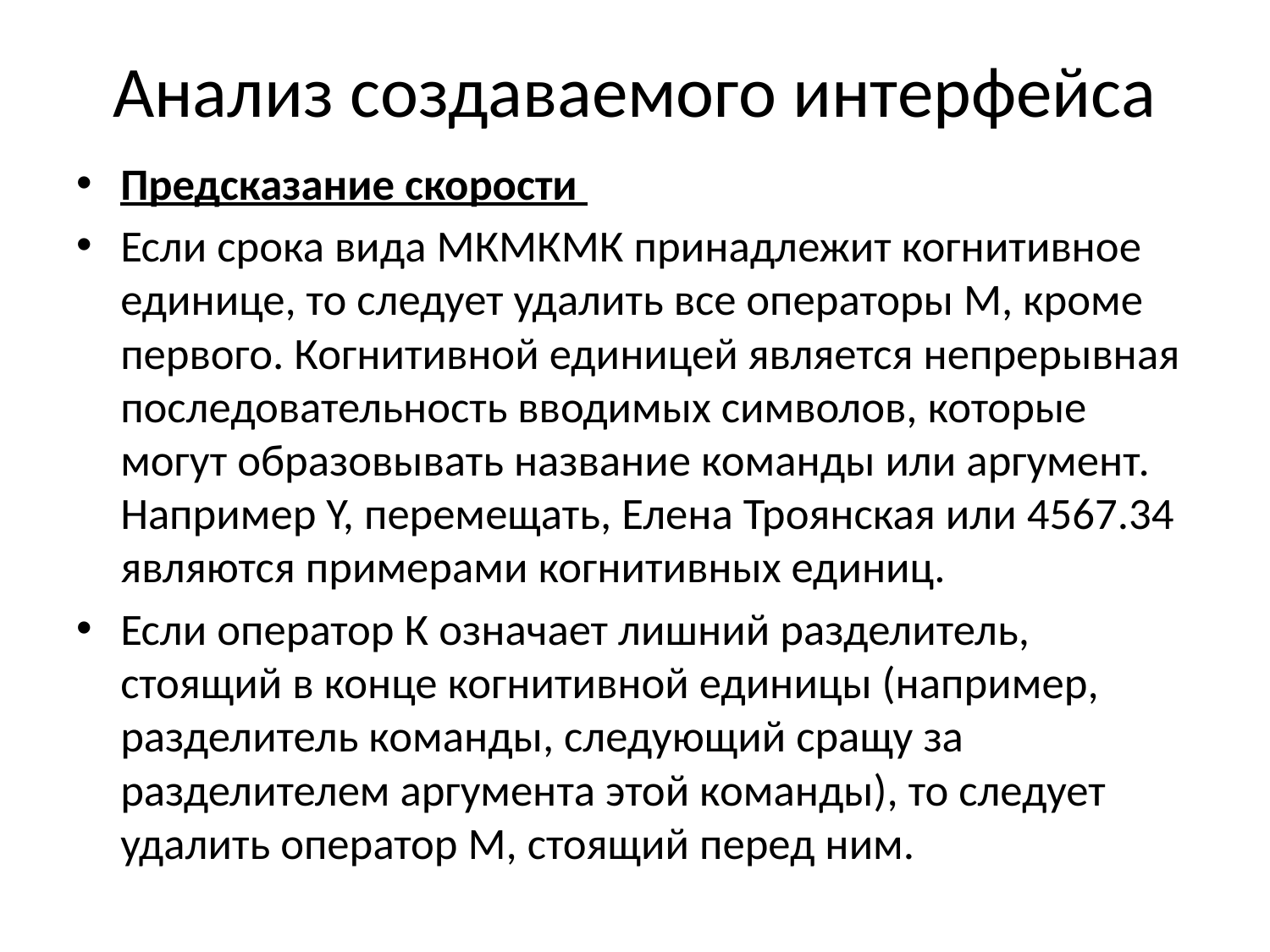

# Анализ создаваемого интерфейса
Предсказание скорости
Если срока вида МКМКМК принадлежит когнитивное единице, то следует удалить все операторы М, кроме первого. Когнитивной единицей является непрерывная последовательность вводимых символов, которые могут образовывать название команды или аргумент. Например Y, перемещать, Елена Троянская или 4567.34 являются примерами когнитивных единиц.
Если оператор К означает лишний разделитель, стоящий в конце когнитивной единицы (например, разделитель команды, следующий сращу за разделителем аргумента этой команды), то следует удалить оператор М, стоящий перед ним.